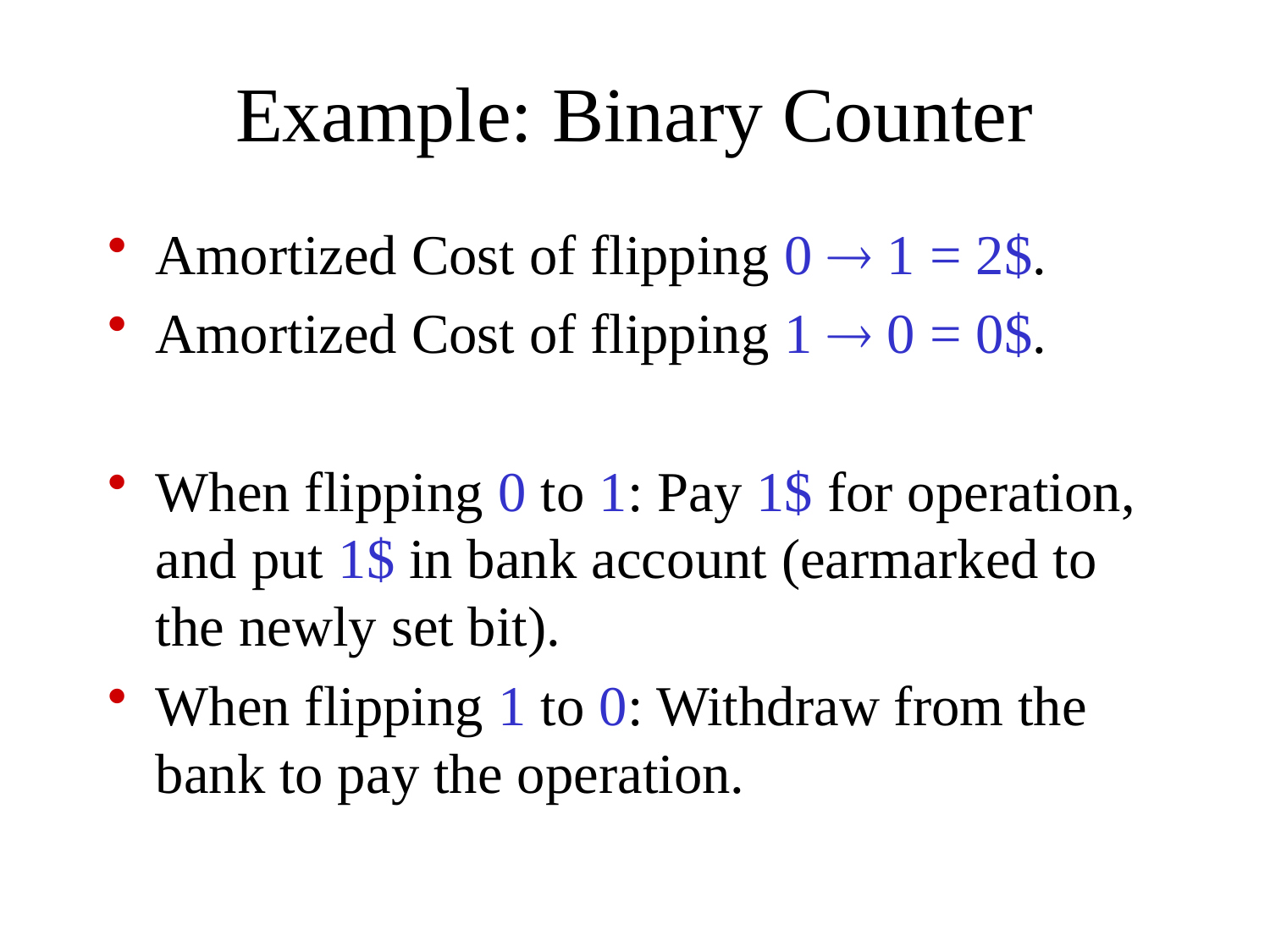

# Example: Binary Counter
Amortized Cost of flipping 0 → 1 = 2$.
Amortized Cost of flipping 1 → 0 = 0$.

When flipping 0 to 1: Pay 1$ for operation, and put 1$ in bank account (earmarked to the newly set bit).
When flipping 1 to 0: Withdraw from the bank to pay the operation.
13